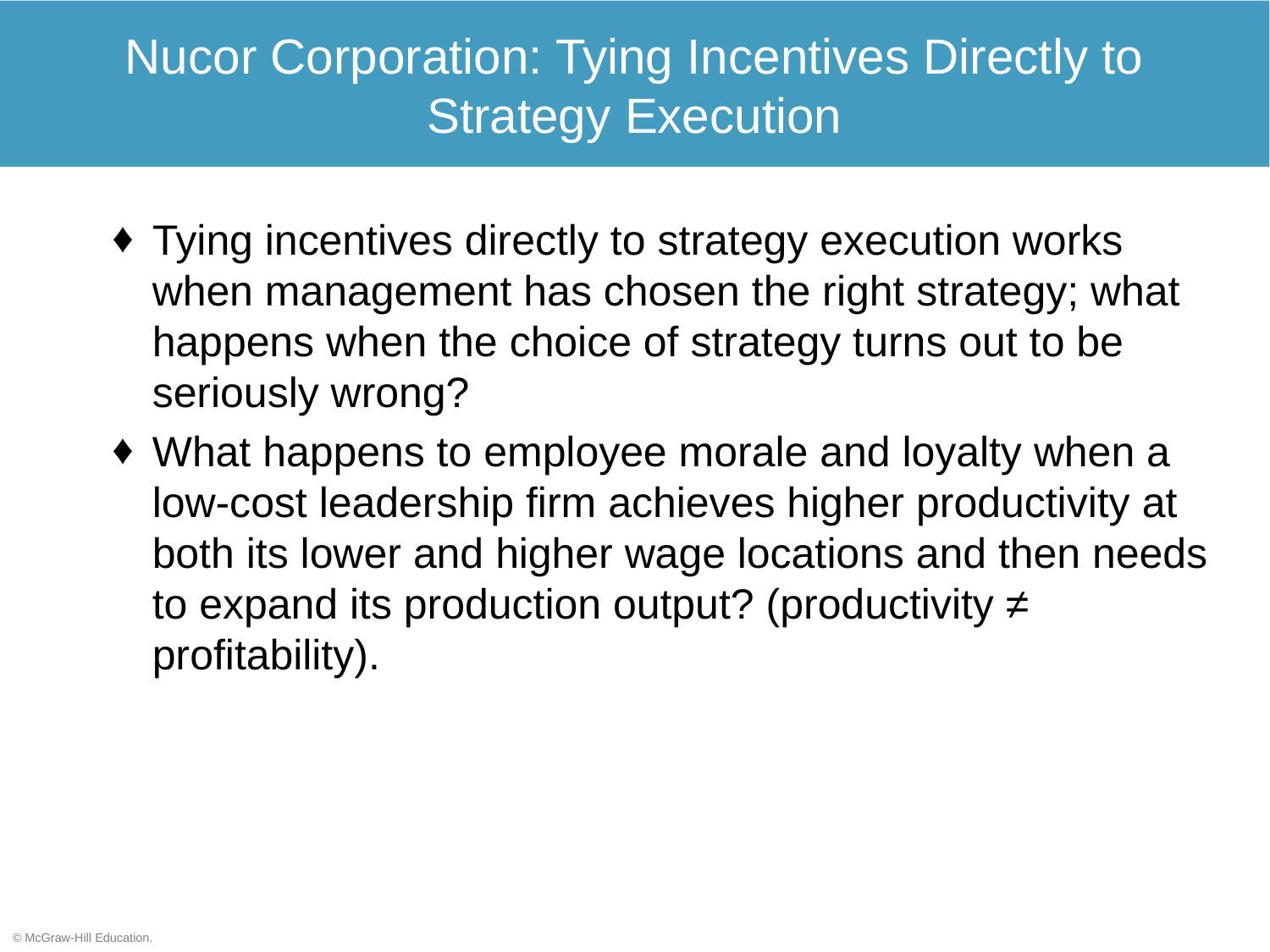

# Nucor Corporation: Tying Incentives Directly to Strategy Execution
Tying incentives directly to strategy execution works when management has chosen the right strategy; what happens when the choice of strategy turns out to be seriously wrong?
What happens to employee morale and loyalty when a low-cost leadership firm achieves higher productivity at both its lower and higher wage locations and then needs to expand its production output? (productivity ≠ profitability).